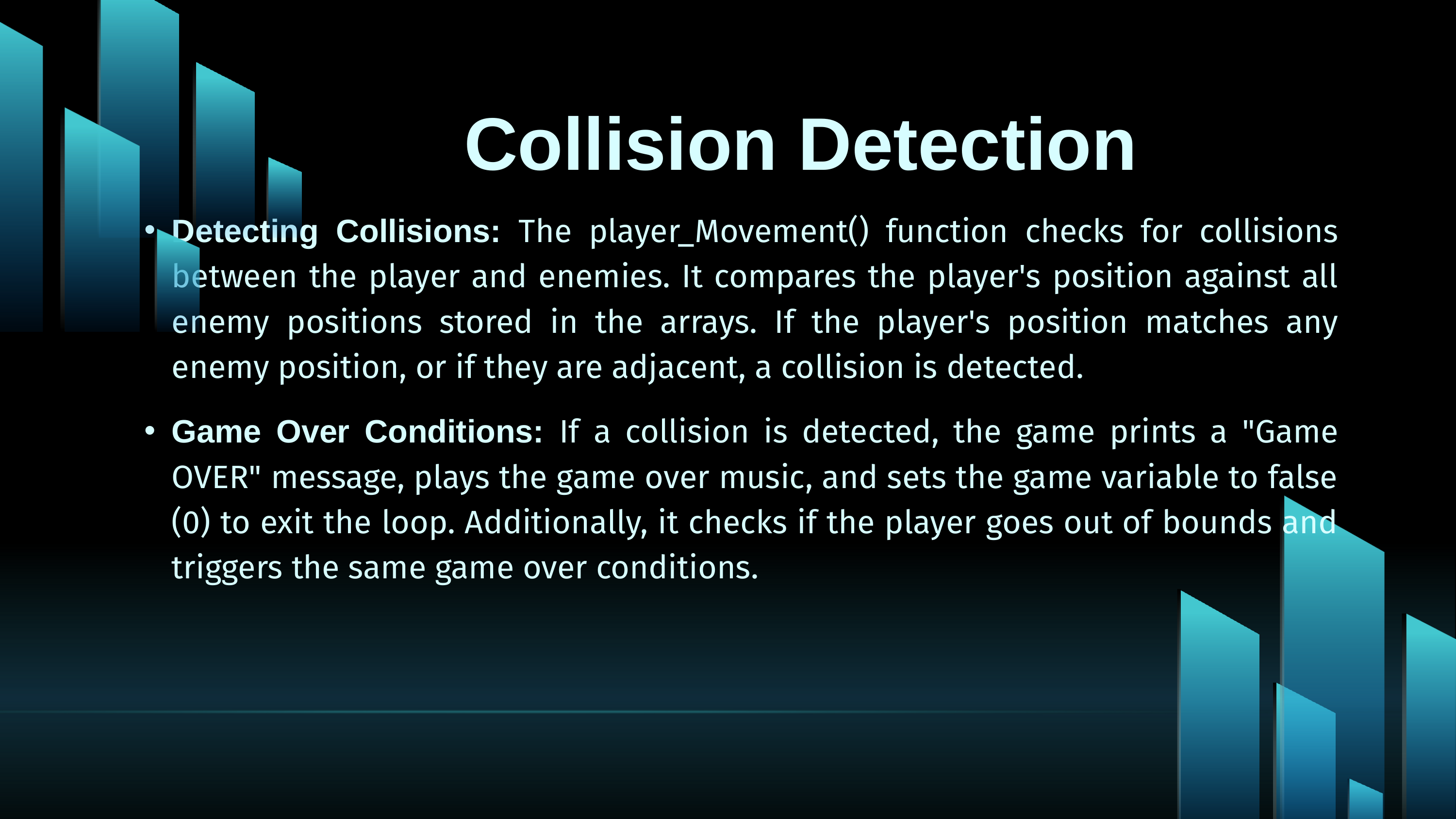

Collision Detection
Detecting Collisions: The player_Movement() function checks for collisions between the player and enemies. It compares the player's position against all enemy positions stored in the arrays. If the player's position matches any enemy position, or if they are adjacent, a collision is detected.
Game Over Conditions: If a collision is detected, the game prints a "Game OVER" message, plays the game over music, and sets the game variable to false (0) to exit the loop. Additionally, it checks if the player goes out of bounds and triggers the same game over conditions.